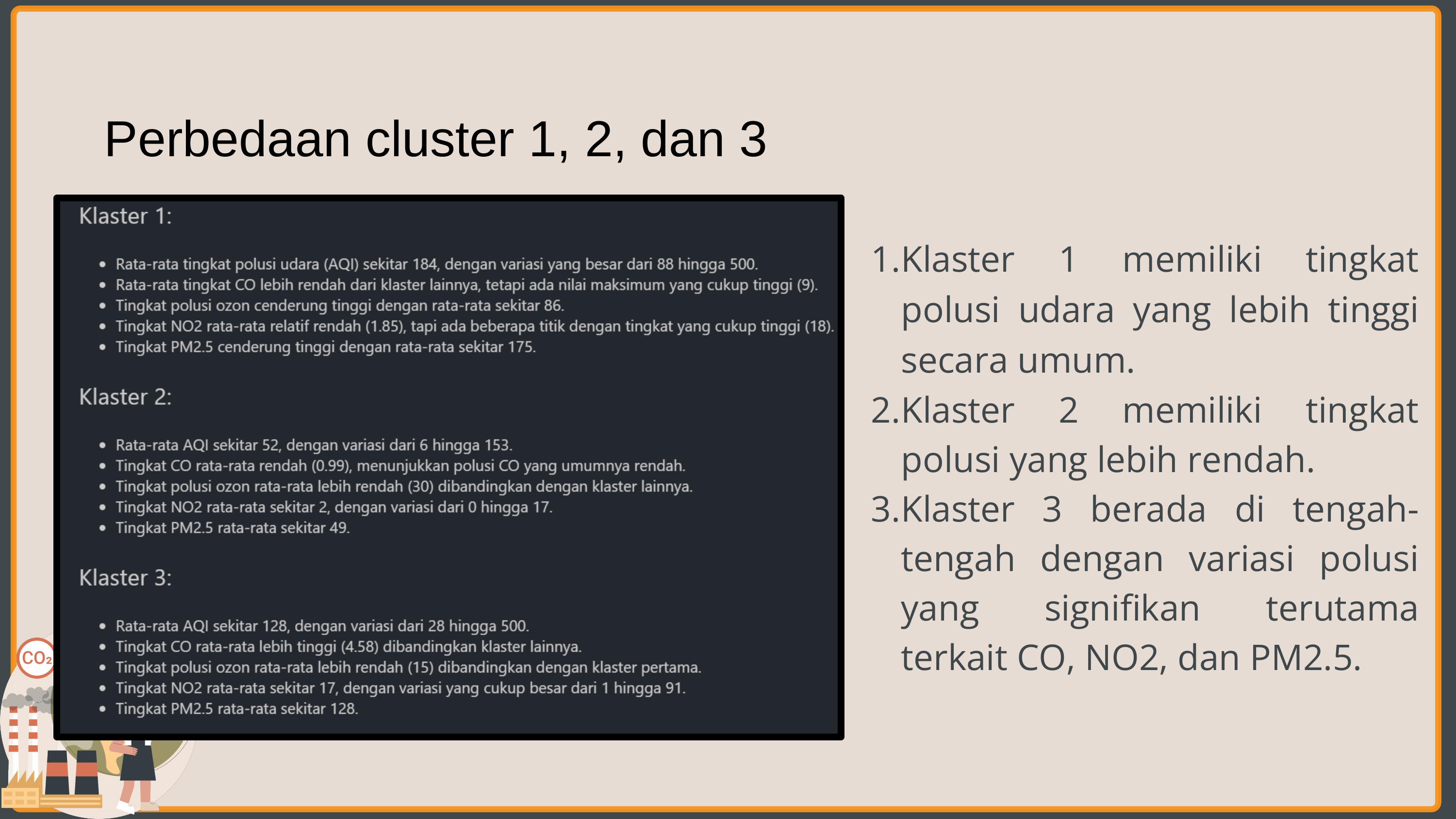

Perbedaan cluster 1, 2, dan 3

Klaster 1 memiliki tingkat polusi udara yang lebih tinggi secara umum.
Klaster 2 memiliki tingkat polusi yang lebih rendah.
Klaster 3 berada di tengah-tengah dengan variasi polusi yang signifikan terutama terkait CO, NO2, dan PM2.5.